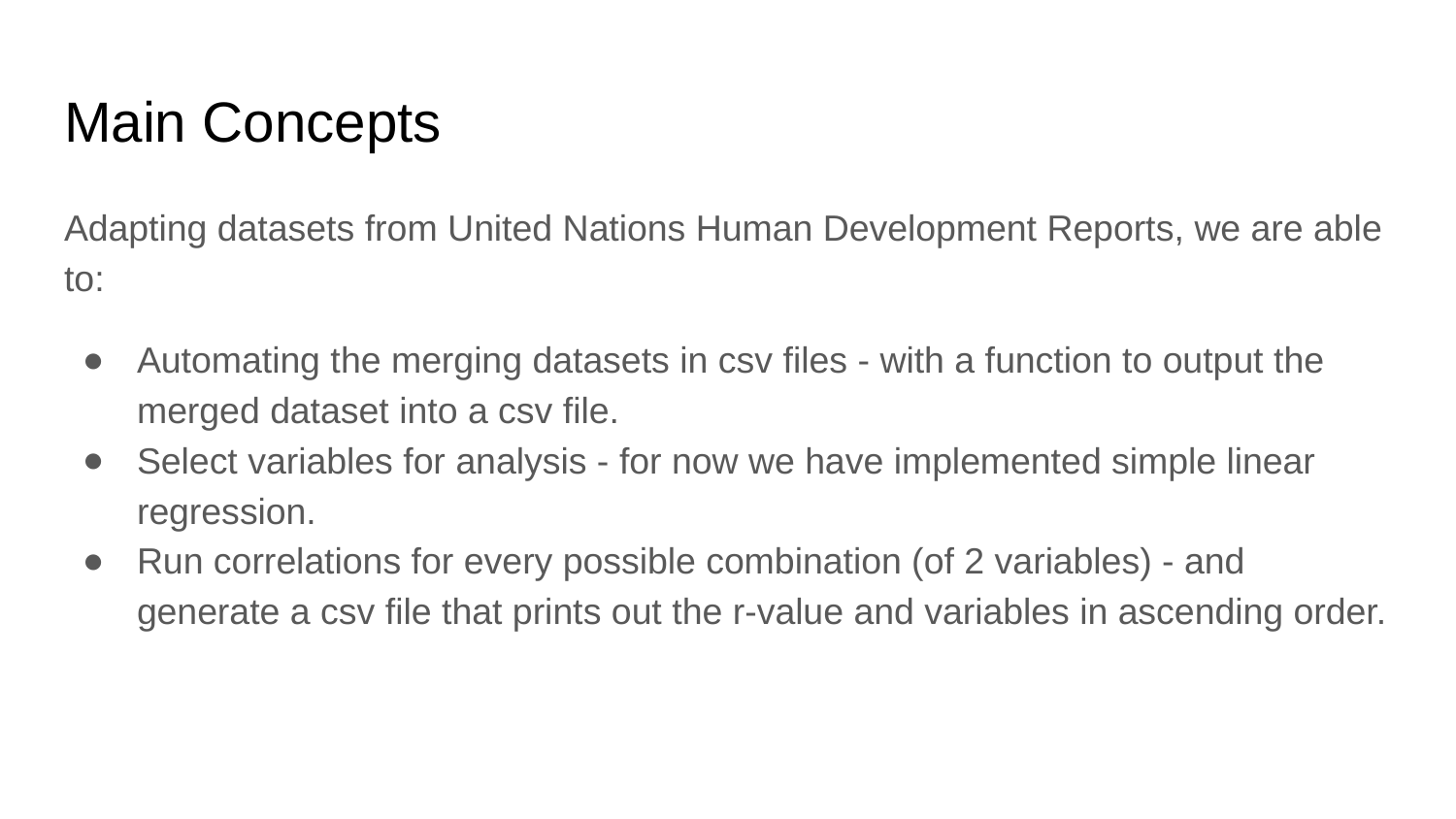

# Main Concepts
Adapting datasets from United Nations Human Development Reports, we are able to:
Automating the merging datasets in csv files - with a function to output the merged dataset into a csv file.
Select variables for analysis - for now we have implemented simple linear regression.
Run correlations for every possible combination (of 2 variables) - and generate a csv file that prints out the r-value and variables in ascending order.